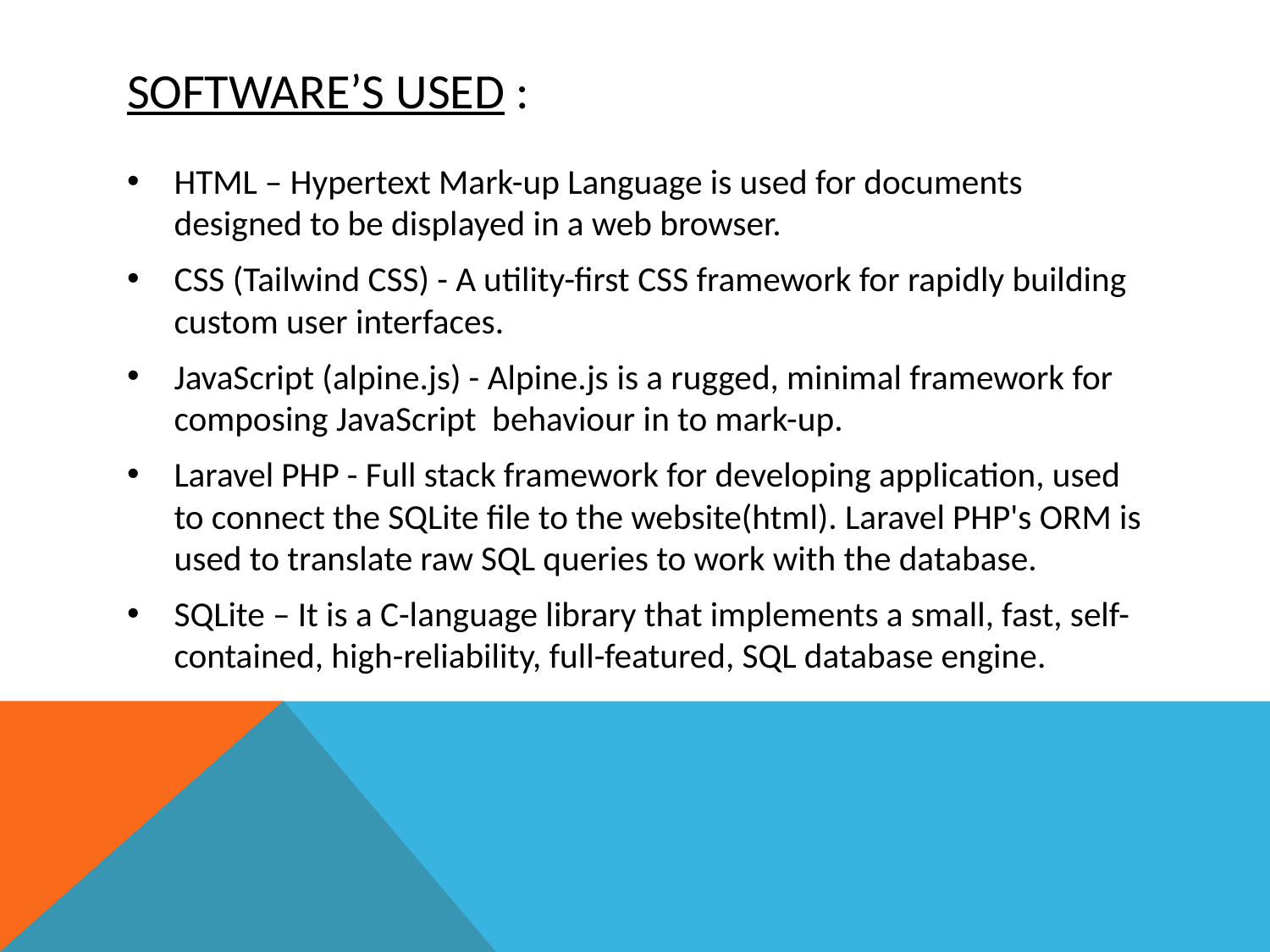

# Software’s USED :
HTML – Hypertext Mark-up Language is used for documents designed to be displayed in a web browser.
CSS (Tailwind CSS) - A utility-first CSS framework for rapidly building custom user interfaces.
JavaScript (alpine.js) - Alpine.js is a rugged, minimal framework for composing JavaScript  behaviour in to mark-up.
Laravel PHP - Full stack framework for developing application, used to connect the SQLite file to the website(html). Laravel PHP's ORM is used to translate raw SQL queries to work with the database.
SQLite – It is a C-language library that implements a small, fast, self-contained, high-reliability, full-featured, SQL database engine.